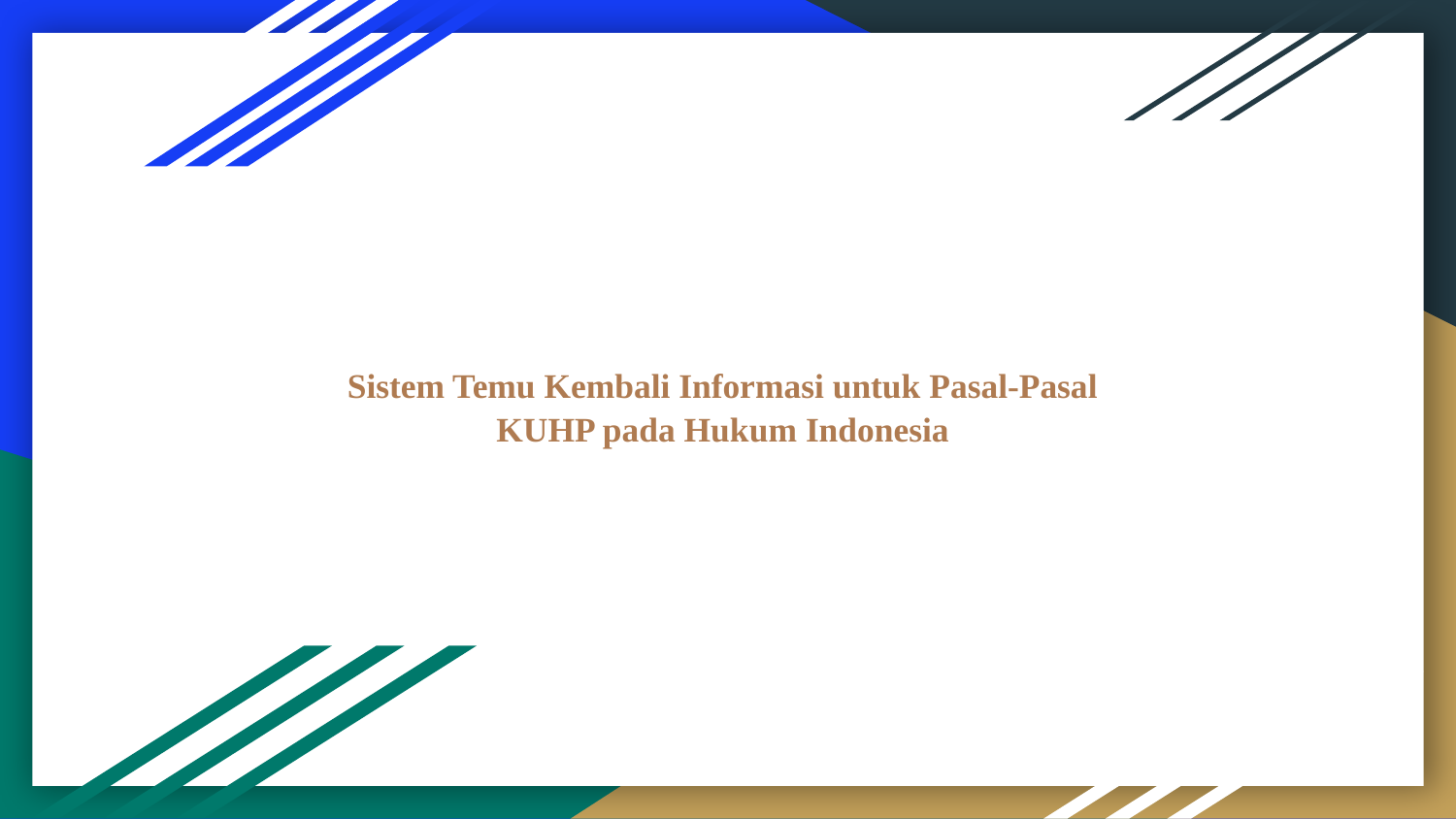

# Sistem Temu Kembali Informasi untuk Pasal-Pasal KUHP pada Hukum Indonesia